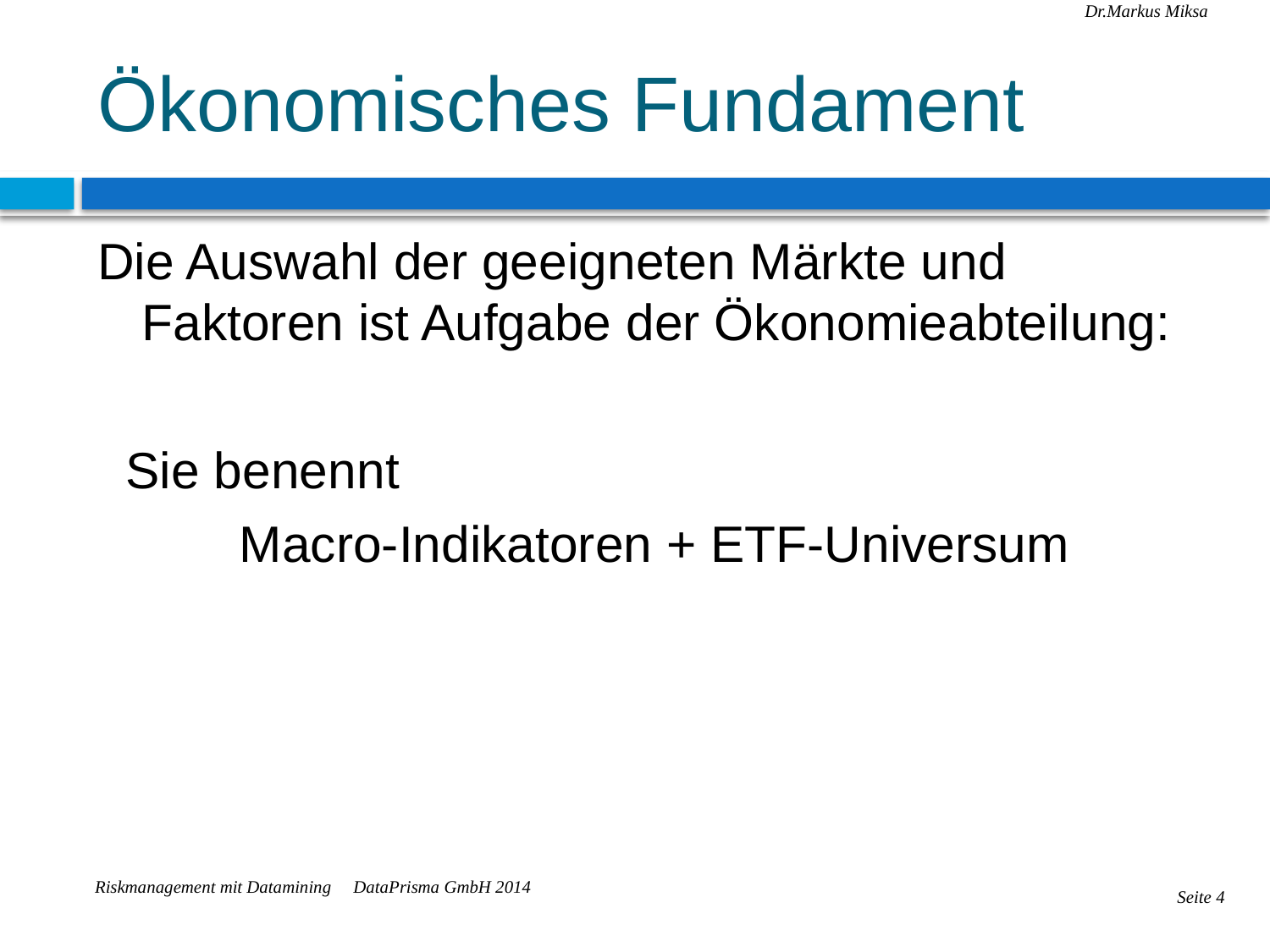

# Ökonomisches Fundament
Die Auswahl der geeigneten Märkte und Faktoren ist Aufgabe der Ökonomieabteilung:

  Sie benennt
          Macro-Indikatoren + ETF-Universum